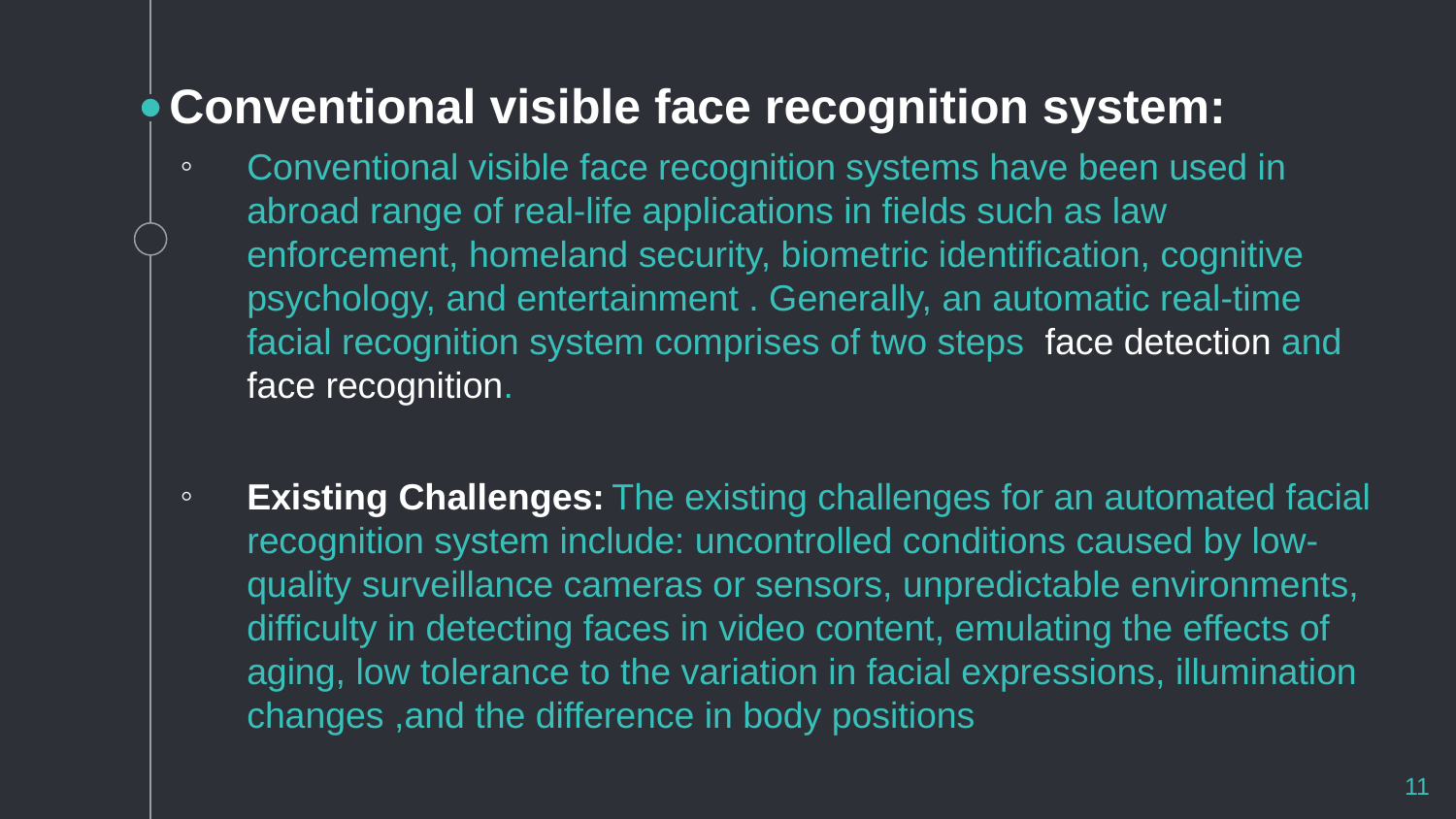

# Conventional visible face recognition system:
Conventional visible face recognition systems have been used in abroad range of real-life applications in fields such as law enforcement, homeland security, biometric identification, cognitive psychology, and entertainment . Generally, an automatic real-time facial recognition system comprises of two steps  face detection and face recognition.

Existing Challenges: The existing challenges for an automated facial recognition system include: uncontrolled conditions caused by low-quality surveillance cameras or sensors, unpredictable environments, difficulty in detecting faces in video content, emulating the effects of aging, low tolerance to the variation in facial expressions, illumination changes ,and the difference in body positions
11